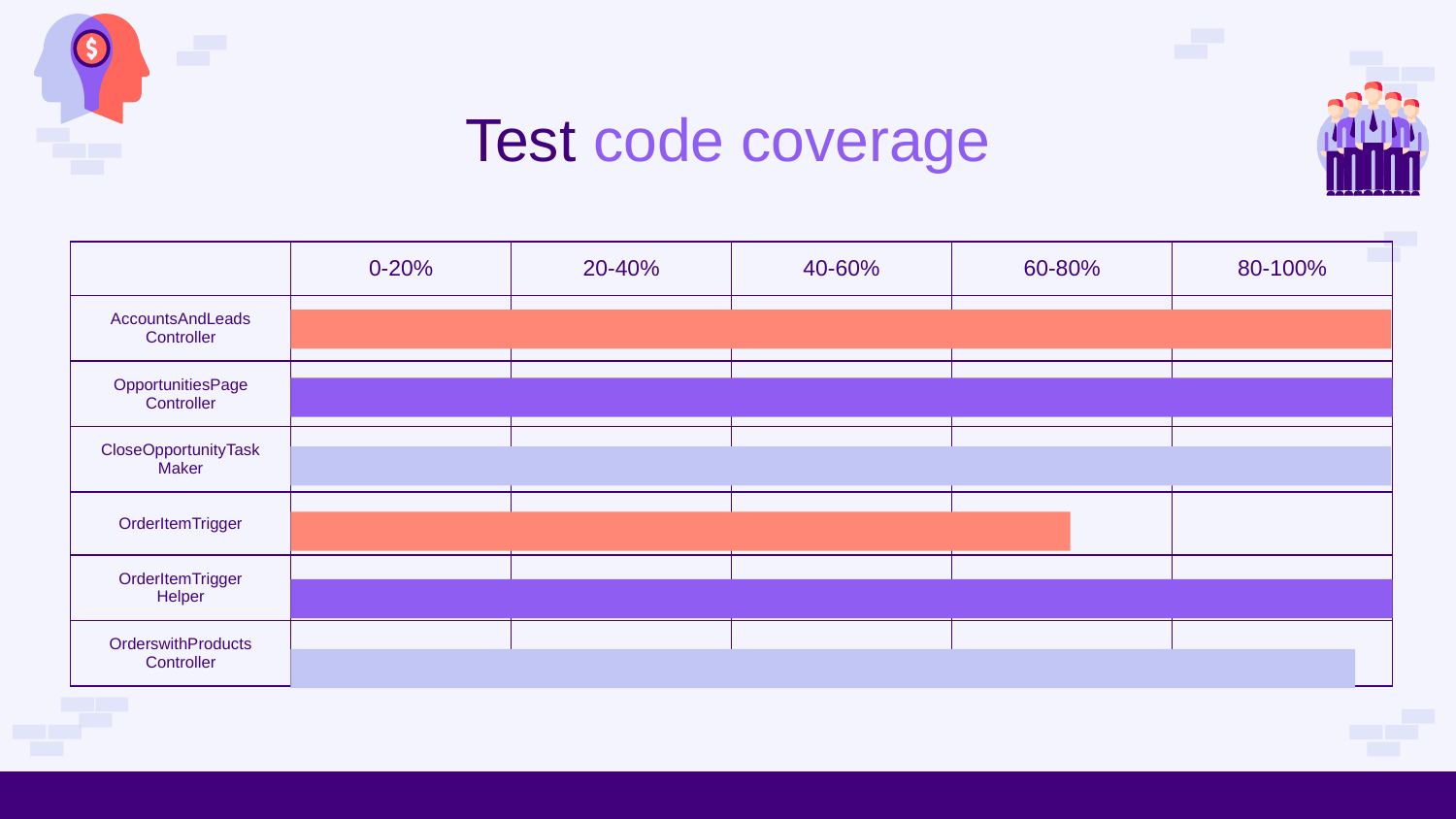

# Test code coverage
|  | 0-20% | 20-40% | 40-60% | 60-80% | 80-100% |
| --- | --- | --- | --- | --- | --- |
| AccountsAndLeads Controller |  |  |  |  |  |
| OpportunitiesPage Controller |  |  |  |  |  |
| CloseOpportunityTask Maker |  |  |  |  |  |
| OrderItemTrigger |  |  |  |  |  |
| OrderItemTrigger Helper |  |  |  |  |  |
| OrderswithProducts Controller |  |  |  |  |  |